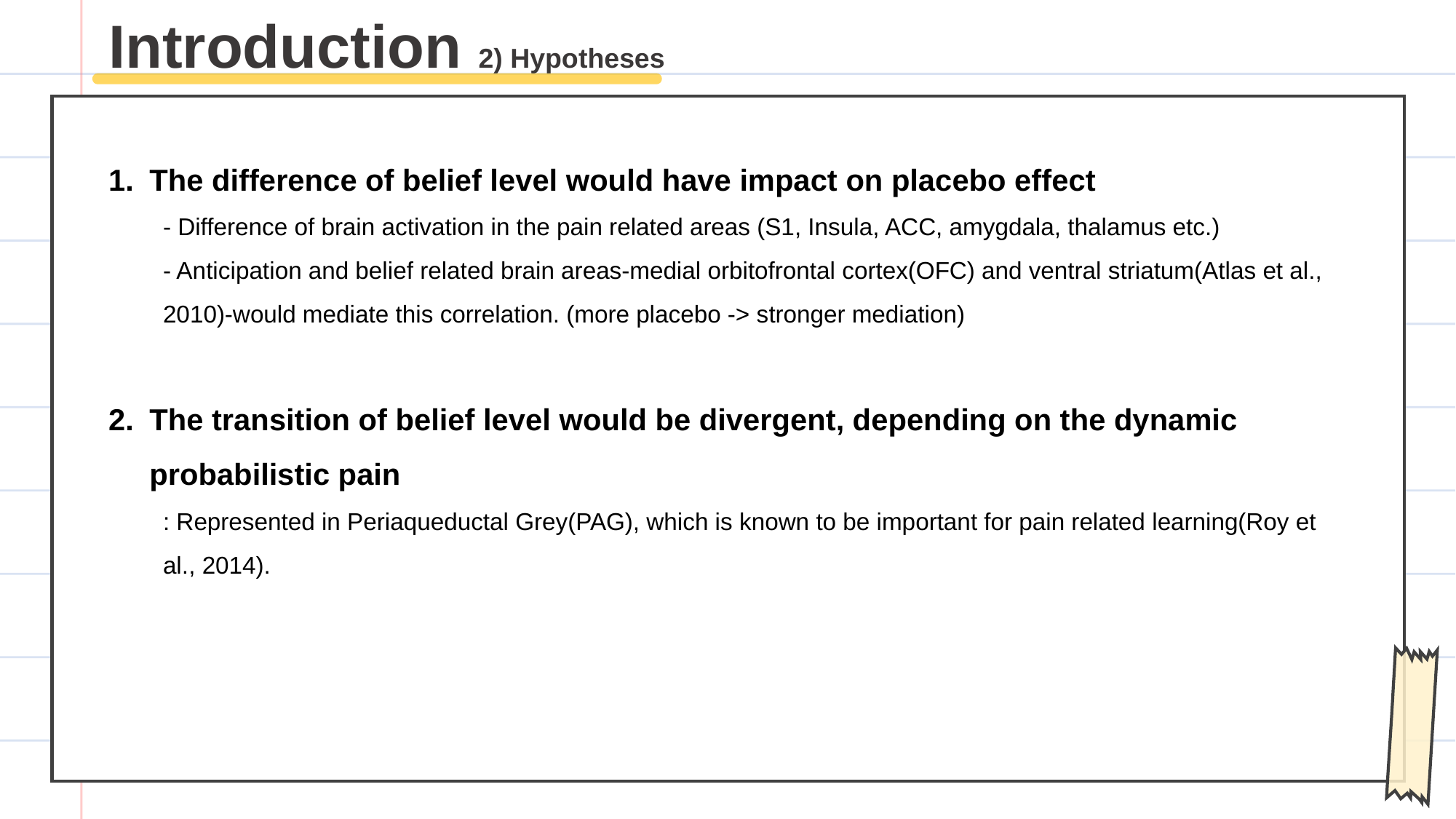

Introduction 2) Hypotheses

The difference of belief level would have impact on placebo effect
- Difference of brain activation in the pain related areas (S1, Insula, ACC, amygdala, thalamus etc.)
- Anticipation and belief related brain areas-medial orbitofrontal cortex(OFC) and ventral striatum(Atlas et al., 2010)-would mediate this correlation. (more placebo -> stronger mediation)

The transition of belief level would be divergent, depending on the dynamic probabilistic pain
: Represented in Periaqueductal Grey(PAG), which is known to be important for pain related learning(Roy et al., 2014).